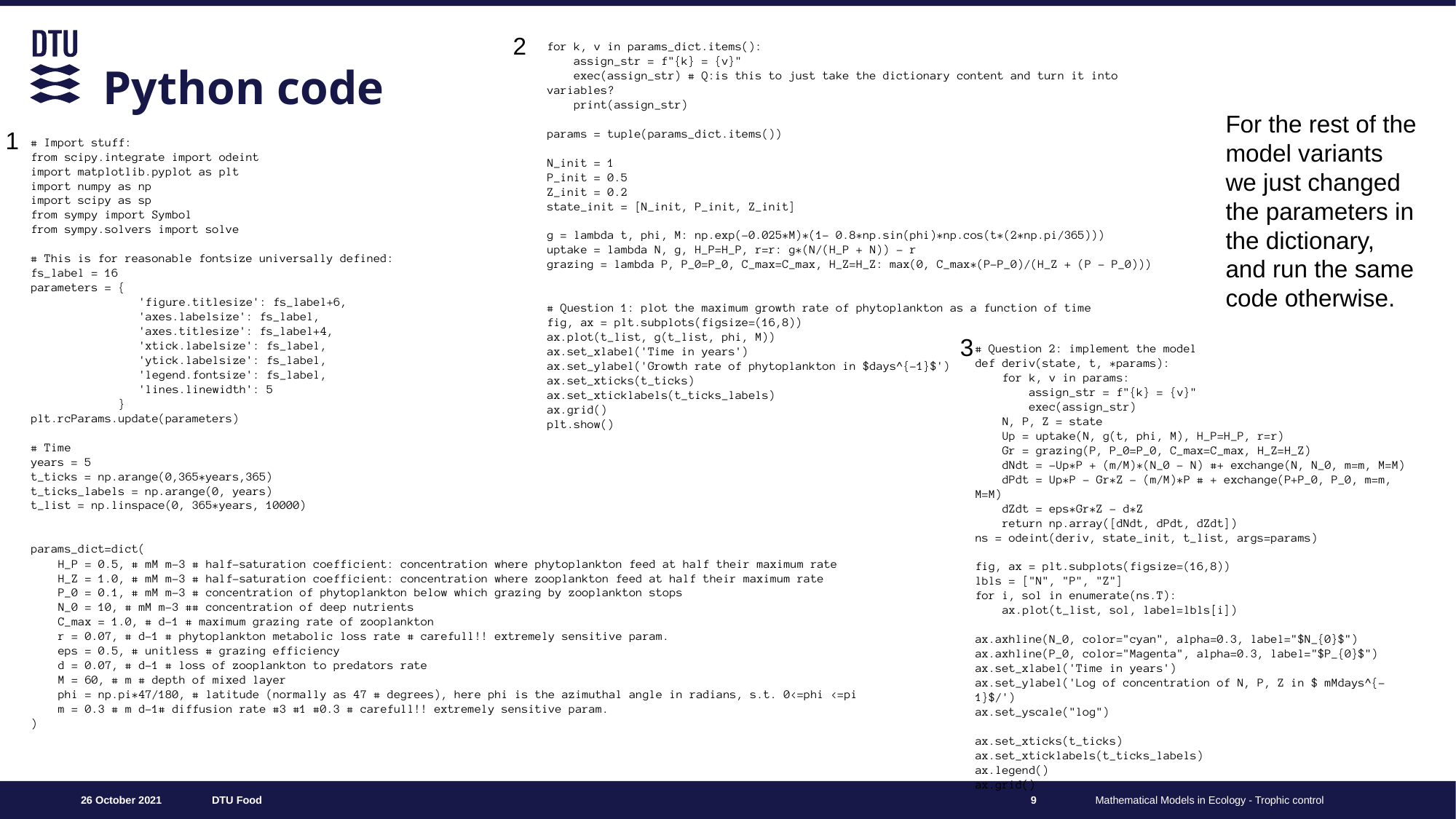

2
for k, v in params_dict.items():
    assign_str = f"{k} = {v}"
    exec(assign_str) # Q:is this to just take the dictionary content and turn it into variables?
    print(assign_str)

params = tuple(params_dict.items())

N_init = 1
P_init = 0.5
Z_init = 0.2
state_init = [N_init, P_init, Z_init]

g = lambda t, phi, M: np.exp(-0.025*M)*(1- 0.8*np.sin(phi)*np.cos(t*(2*np.pi/365)))
uptake = lambda N, g, H_P=H_P, r=r: g*(N/(H_P + N)) - r
grazing = lambda P, P_0=P_0, C_max=C_max, H_Z=H_Z: max(0, C_max*(P-P_0)/(H_Z + (P - P_0)))

# Question 1: plot the maximum growth rate of phytoplankton as a function of time
fig, ax = plt.subplots(figsize=(16,8))
ax.plot(t_list, g(t_list, phi, M))
ax.set_xlabel('Time in years')
ax.set_ylabel('Growth rate of phytoplankton in $days^{-1}$')
ax.set_xticks(t_ticks)
ax.set_xticklabels(t_ticks_labels)
ax.grid()
plt.show()
# Python code
For the rest of the model variants we just changed the parameters in the dictionary, and run the same code otherwise.
1
# Import stuff:
from scipy.integrate import odeint
import matplotlib.pyplot as plt
import numpy as np
import scipy as sp
from sympy import Symbol
from sympy.solvers import solve

# This is for reasonable fontsize universally defined:
fs_label = 16
parameters = {
                'figure.titlesize': fs_label+6,
                'axes.labelsize': fs_label,
                'axes.titlesize': fs_label+4,
                'xtick.labelsize': fs_label,
                'ytick.labelsize': fs_label,
                'legend.fontsize': fs_label,
                'lines.linewidth': 5
             }
plt.rcParams.update(parameters)

# Time
years = 5
t_ticks = np.arange(0,365*years,365)
t_ticks_labels = np.arange(0, years)
t_list = np.linspace(0, 365*years, 10000)

params_dict=dict(
    H_P = 0.5, # mM m-3 # half-saturation coefficient: concentration where phytoplankton feed at half their maximum rate
    H_Z = 1.0, # mM m-3 # half-saturation coefficient: concentration where zooplankton feed at half their maximum rate
    P_0 = 0.1, # mM m-3 # concentration of phytoplankton below which grazing by zooplankton stops
    N_0 = 10, # mM m-3 ## concentration of deep nutrients
    C_max = 1.0, # d-1 # maximum grazing rate of zooplankton
    r = 0.07, # d-1 # phytoplankton metabolic loss rate # carefull!! extremely sensitive param.
    eps = 0.5, # unitless # grazing efficiency
    d = 0.07, # d-1 # loss of zooplankton to predators rate
    M = 60, # m # depth of mixed layer
    phi = np.pi*47/180, # latitude (normally as 47 # degrees), here phi is the azimuthal angle in radians, s.t. 0<=phi <=pi
    m = 0.3 # m d-1# diffusion rate #3 #1 #0.3 # carefull!! extremely sensitive param.
)

3
# Question 2: implement the model
def deriv(state, t, *params):
    for k, v in params:
        assign_str = f"{k} = {v}"
        exec(assign_str)
    N, P, Z = state
    Up = uptake(N, g(t, phi, M), H_P=H_P, r=r)
    Gr = grazing(P, P_0=P_0, C_max=C_max, H_Z=H_Z)
    dNdt = -Up*P + (m/M)*(N_0 - N) #+ exchange(N, N_0, m=m, M=M)
    dPdt = Up*P - Gr*Z - (m/M)*P # + exchange(P+P_0, P_0, m=m, M=M)
    dZdt = eps*Gr*Z - d*Z
    return np.array([dNdt, dPdt, dZdt])
ns = odeint(deriv, state_init, t_list, args=params)

fig, ax = plt.subplots(figsize=(16,8))
lbls = ["N", "P", "Z"]
for i, sol in enumerate(ns.T):
    ax.plot(t_list, sol, label=lbls[i])

ax.axhline(N_0, color="cyan", alpha=0.3, label="$N_{0}$")
ax.axhline(P_0, color="Magenta", alpha=0.3, label="$P_{0}$")
ax.set_xlabel('Time in years')
ax.set_ylabel('Log of concentration of N, P, Z in $ mMdays^{-1}$/')
ax.set_yscale("log")

ax.set_xticks(t_ticks)
ax.set_xticklabels(t_ticks_labels)
ax.legend()
ax.grid()
9